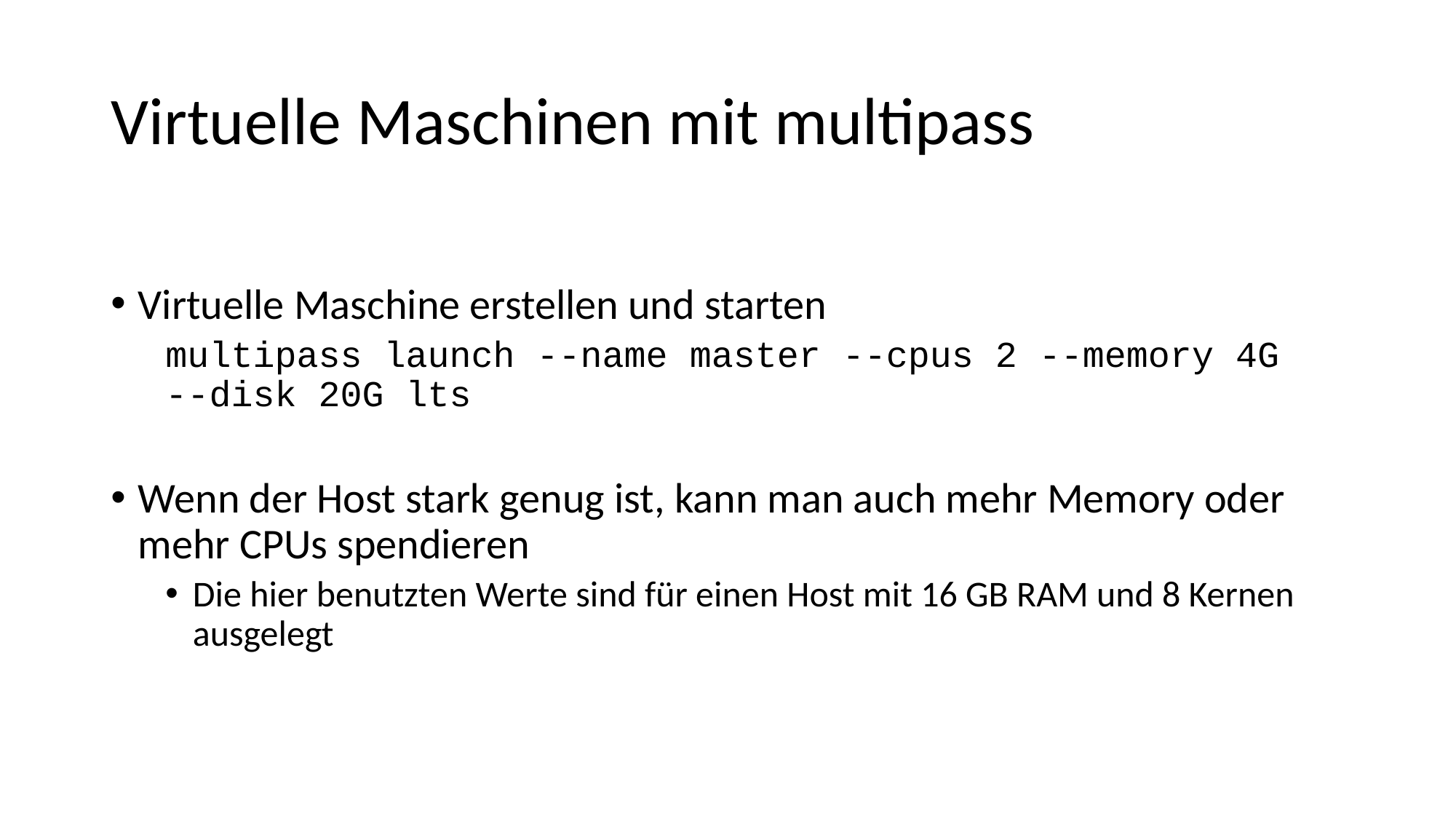

# Virtuelle Maschinen mit multipass

Virtuelle Maschine erstellen und starten
multipass launch --name master --cpus 2 --memory 4G --disk 20G lts

Wenn der Host stark genug ist, kann man auch mehr Memory oder mehr CPUs spendieren
Die hier benutzten Werte sind für einen Host mit 16 GB RAM und 8 Kernen ausgelegt